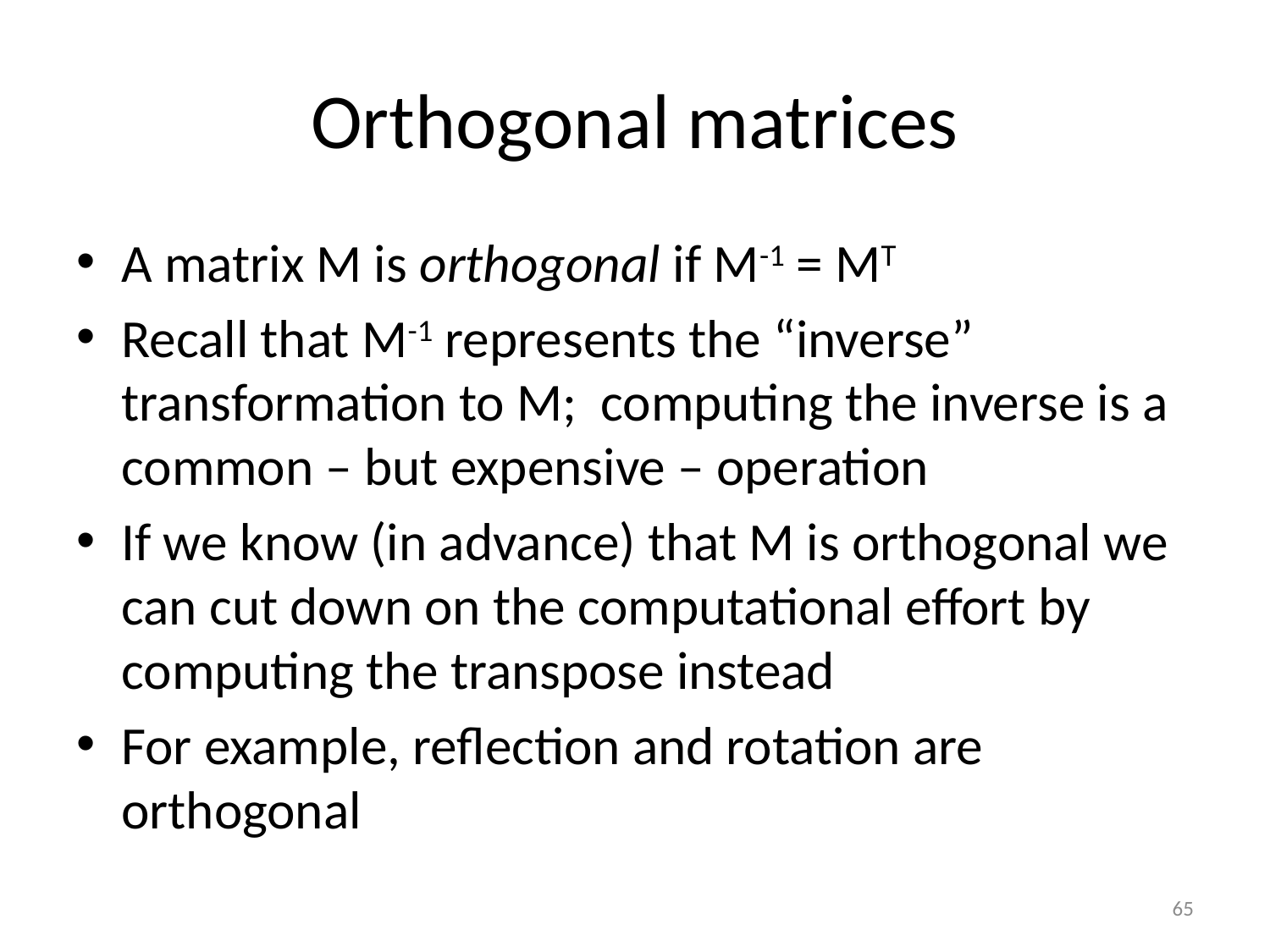

# Orthogonal matrices
A matrix M is orthogonal if M-1 = MT
Recall that M-1 represents the “inverse” transformation to M;  computing the inverse is a common – but expensive – operation
If we know (in advance) that M is orthogonal we can cut down on the computational effort by computing the transpose instead
For example, reflection and rotation are orthogonal

65